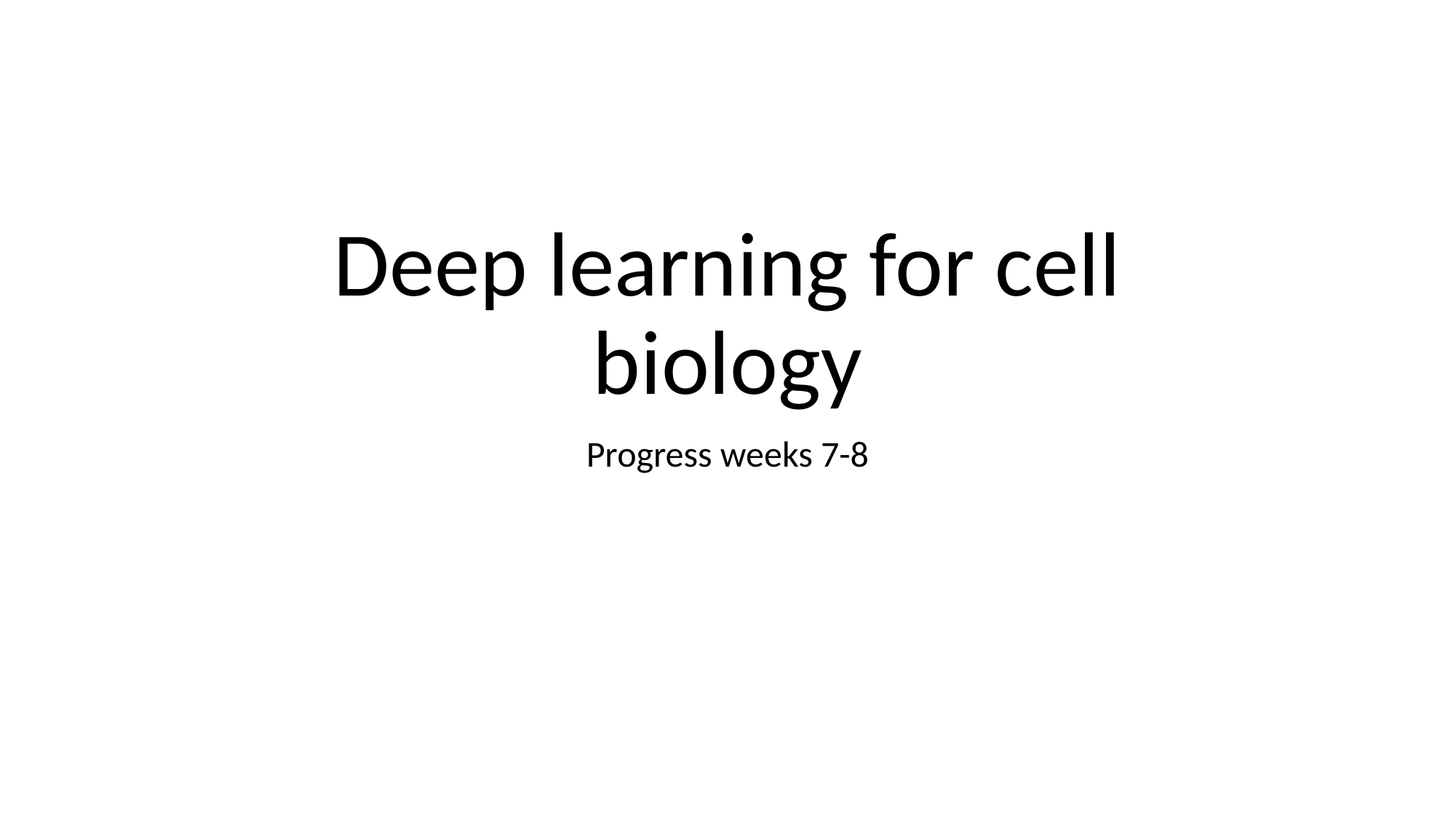

# Deep learning for cell biology
Progress weeks 7-8